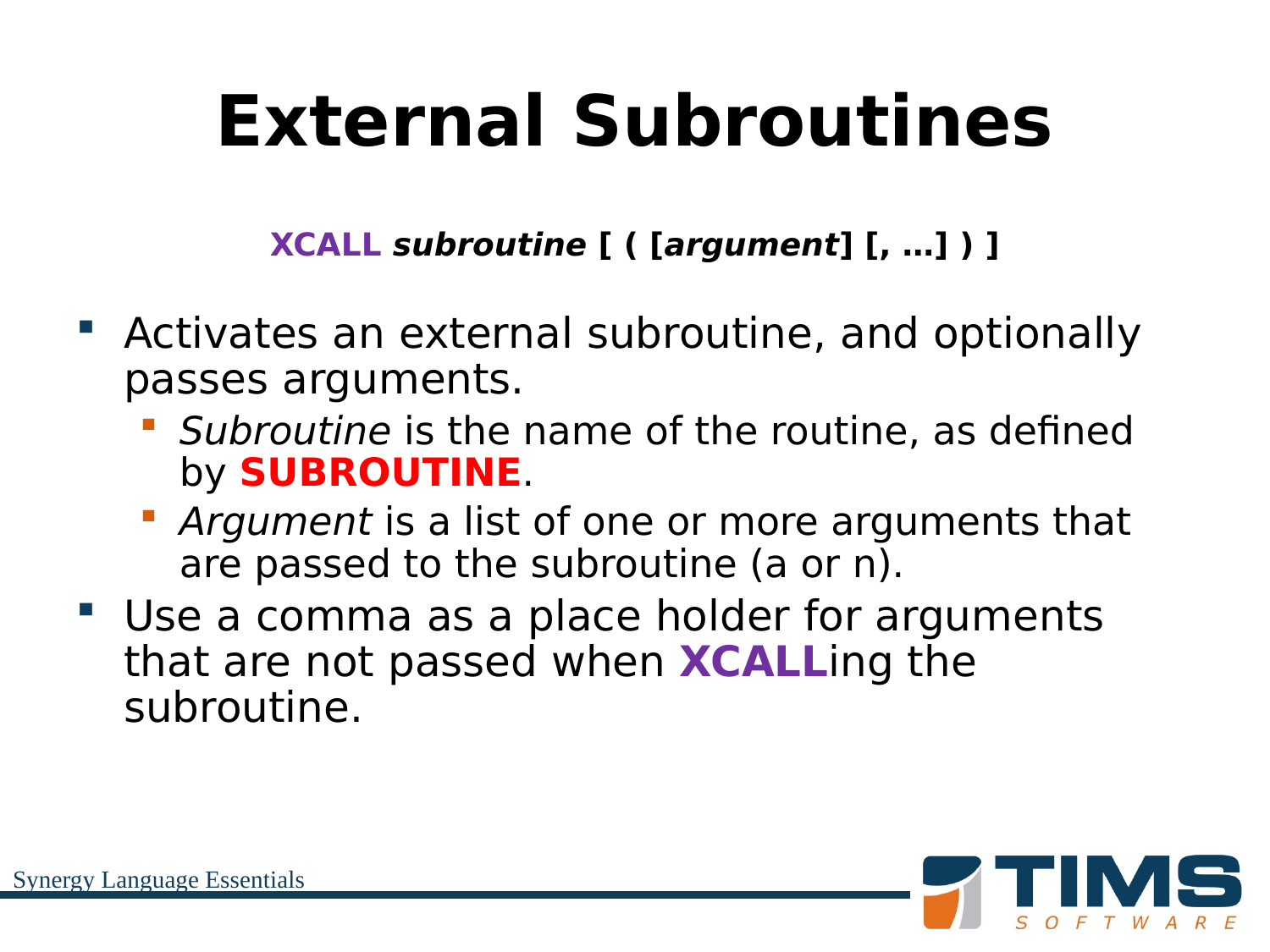

# External Subroutines
XCALL subroutine [ ( [argument] [, …] ) ]

Activates an external subroutine, and optionally passes arguments.
Subroutine is the name of the routine, as defined by SUBROUTINE.
Argument is a list of one or more arguments that are passed to the subroutine (a or n).
Use a comma as a place holder for arguments that are not passed when XCALLing the subroutine.
Synergy Language Essentials